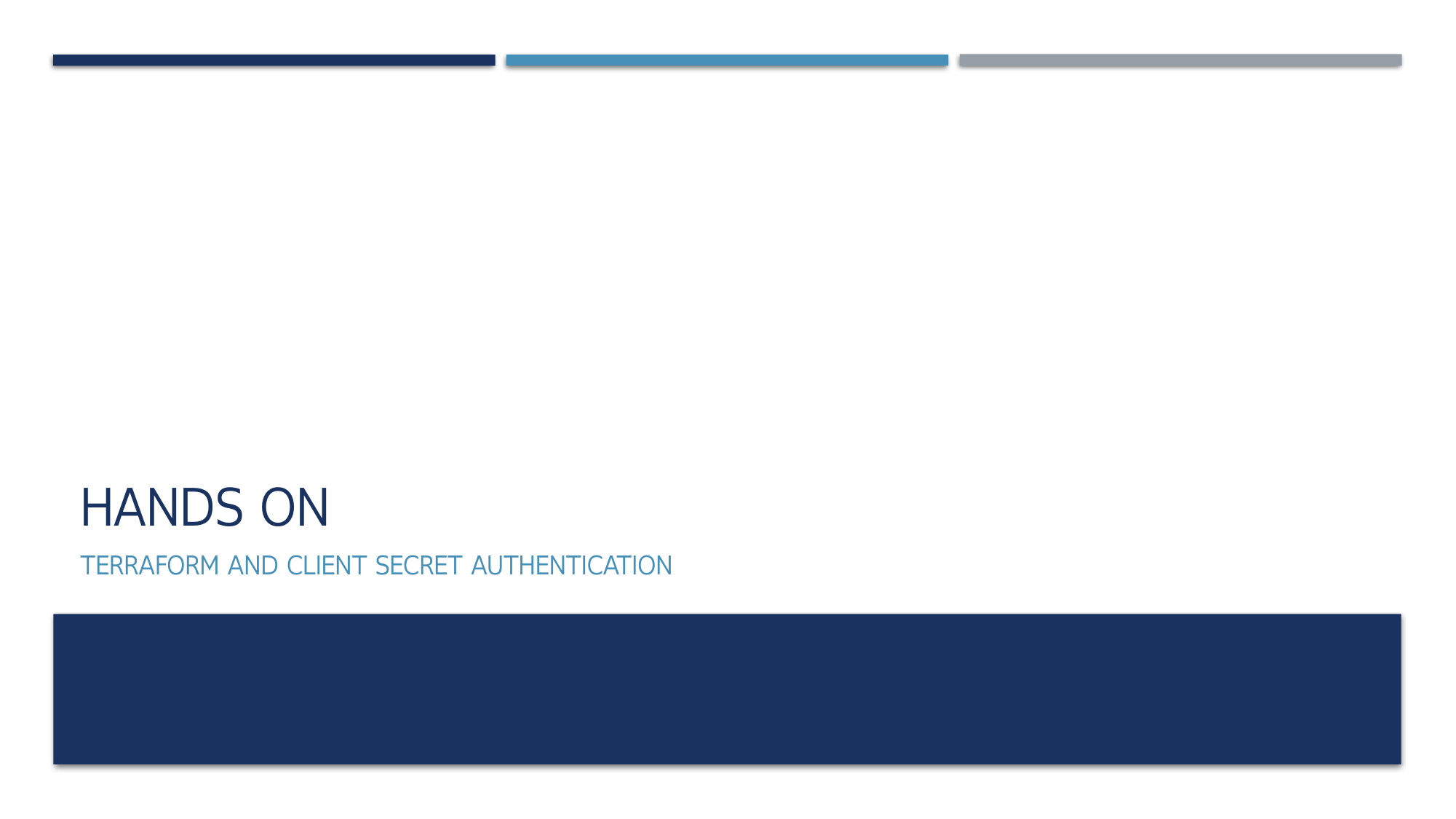

# Hands On
Terraform and client secret authentication